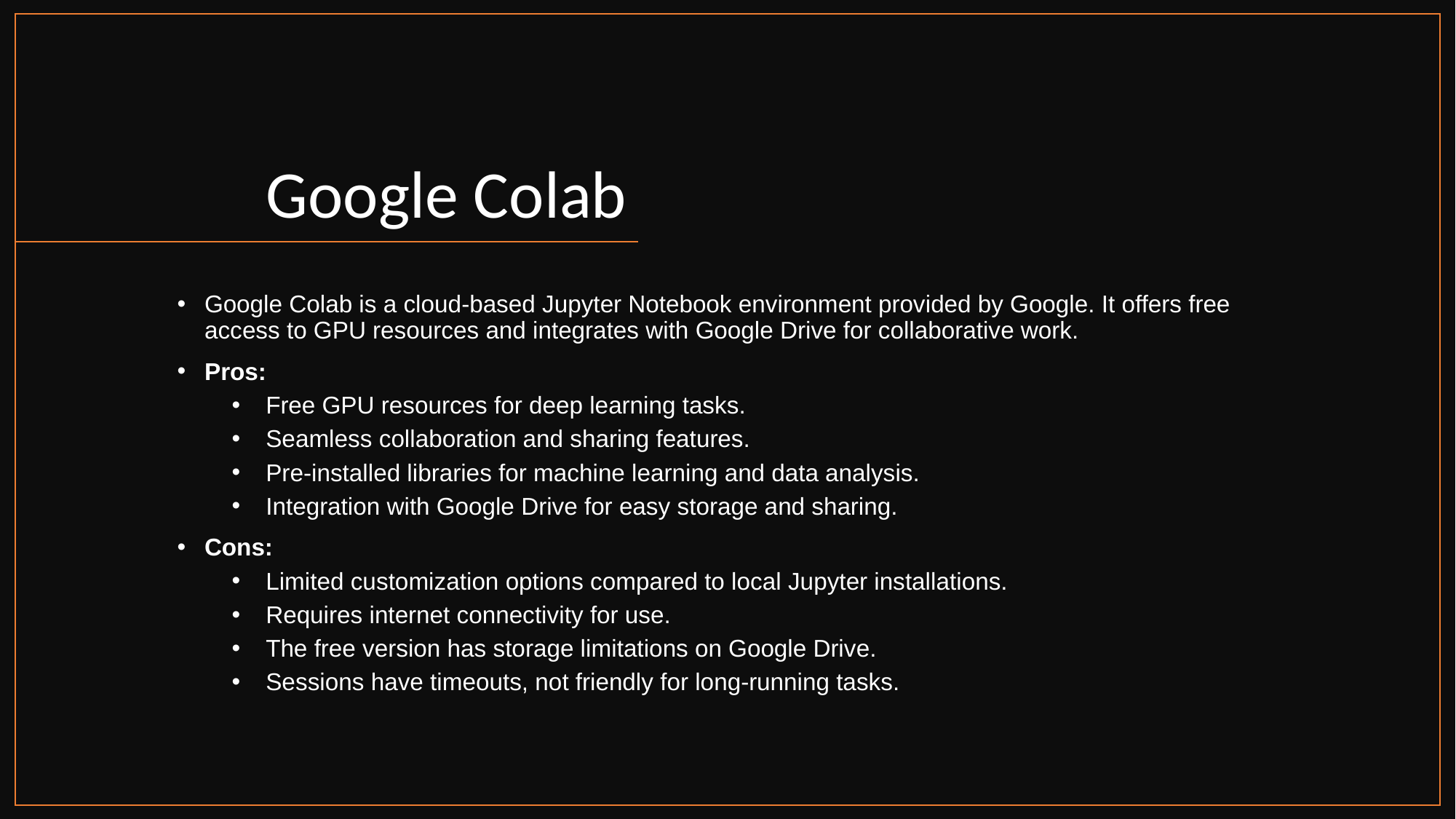

# Google Colab
Google Colab is a cloud-based Jupyter Notebook environment provided by Google. It offers free access to GPU resources and integrates with Google Drive for collaborative work.
Pros:
Free GPU resources for deep learning tasks.
Seamless collaboration and sharing features.
Pre-installed libraries for machine learning and data analysis.
Integration with Google Drive for easy storage and sharing.
Cons:
Limited customization options compared to local Jupyter installations.
Requires internet connectivity for use.
The free version has storage limitations on Google Drive.
Sessions have timeouts, not friendly for long-running tasks.